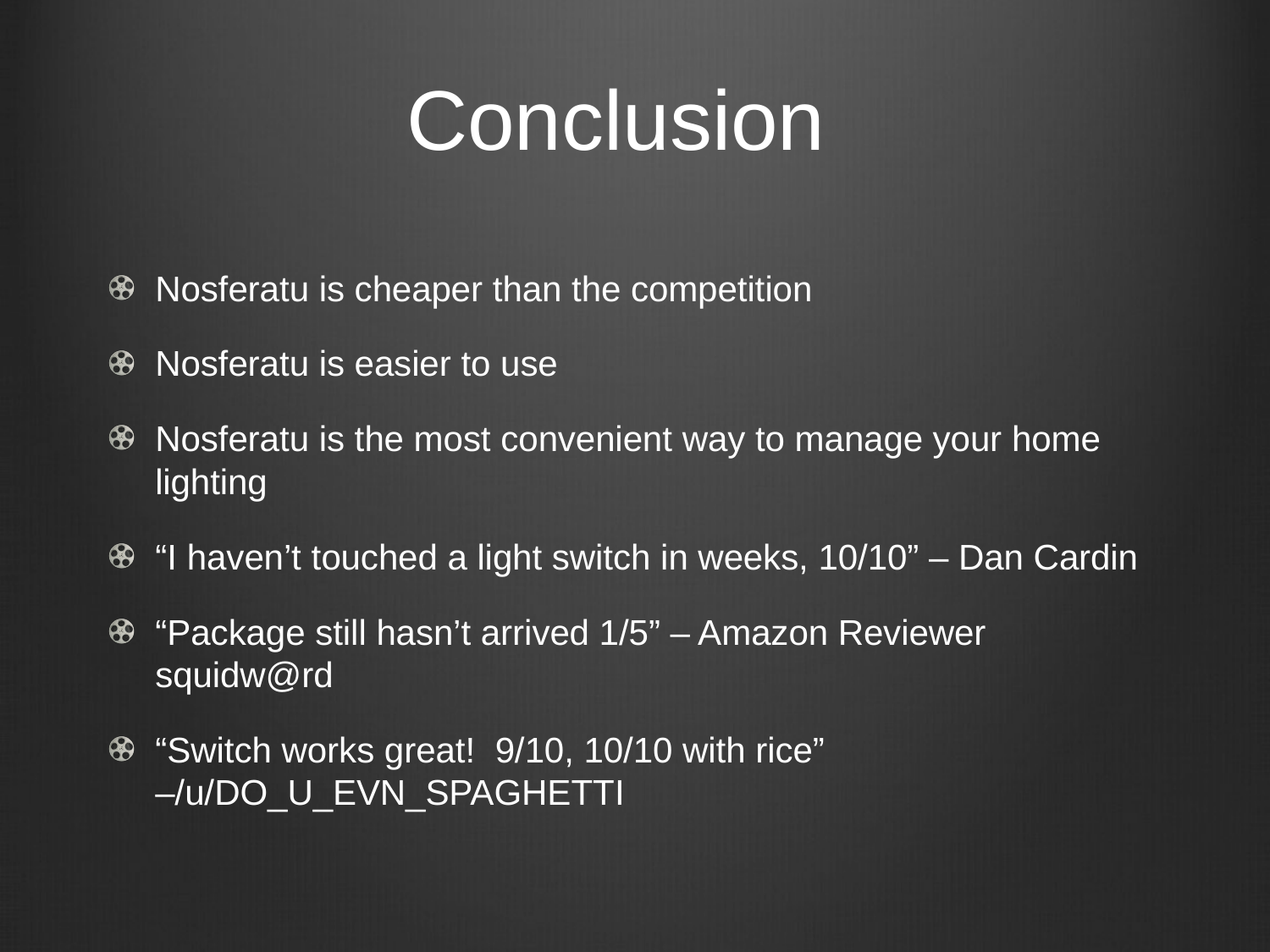

# Conclusion
Nosferatu is cheaper than the competition
Nosferatu is easier to use
Nosferatu is the most convenient way to manage your home lighting
“I haven’t touched a light switch in weeks, 10/10” – Dan Cardin
“Package still hasn’t arrived 1/5” – Amazon Reviewer squidw@rd
“Switch works great!  9/10, 10/10 with rice” –/u/DO_U_EVN_SPAGHETTI